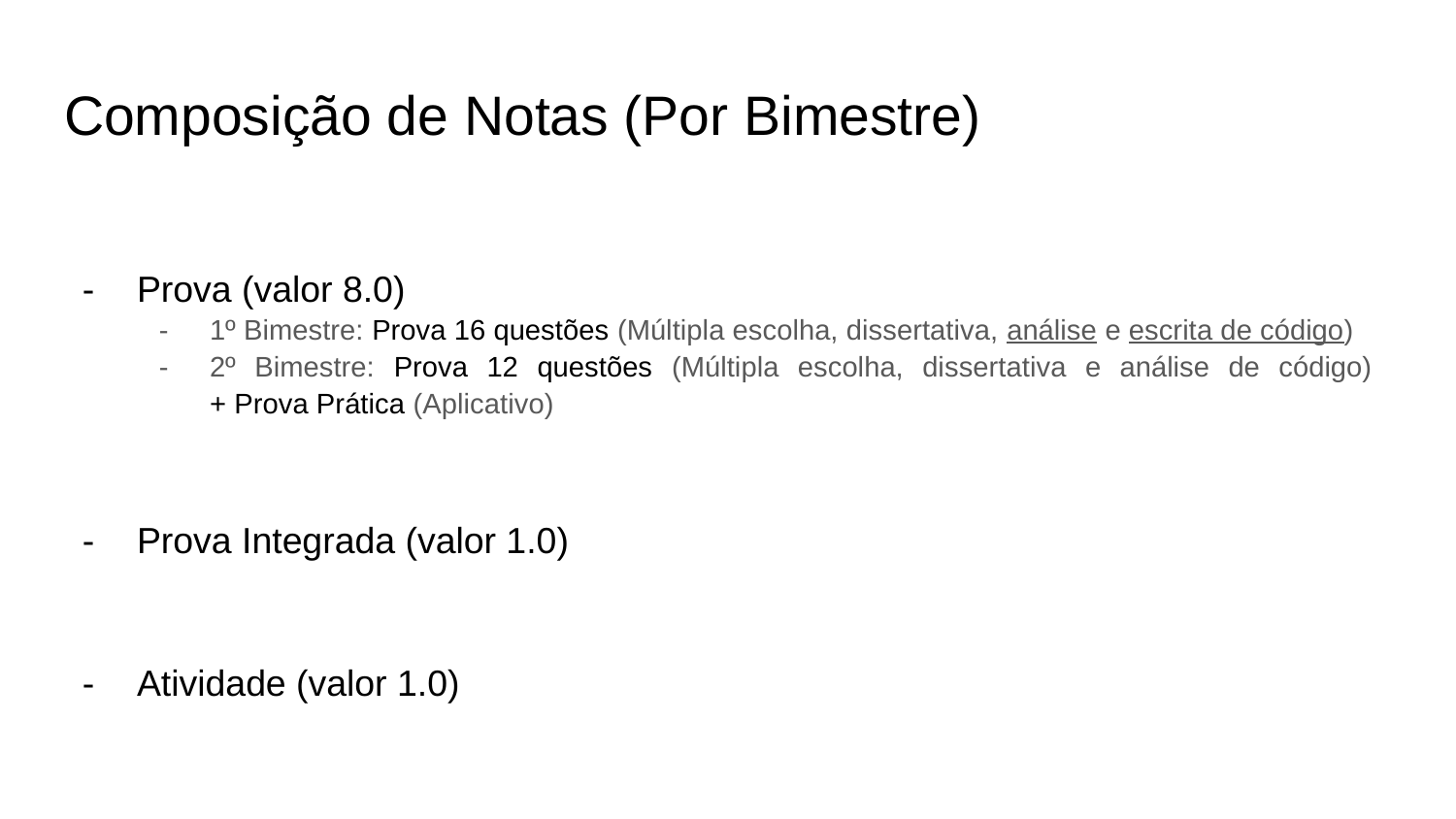

# Composição de Notas (Por Bimestre)

Prova (valor 8.0)
1º Bimestre: Prova 16 questões (Múltipla escolha, dissertativa, análise e escrita de código)
2º Bimestre: Prova 12 questões (Múltipla escolha, dissertativa e análise de código)
+ Prova Prática (Aplicativo)

Prova Integrada (valor 1.0)

Atividade (valor 1.0)